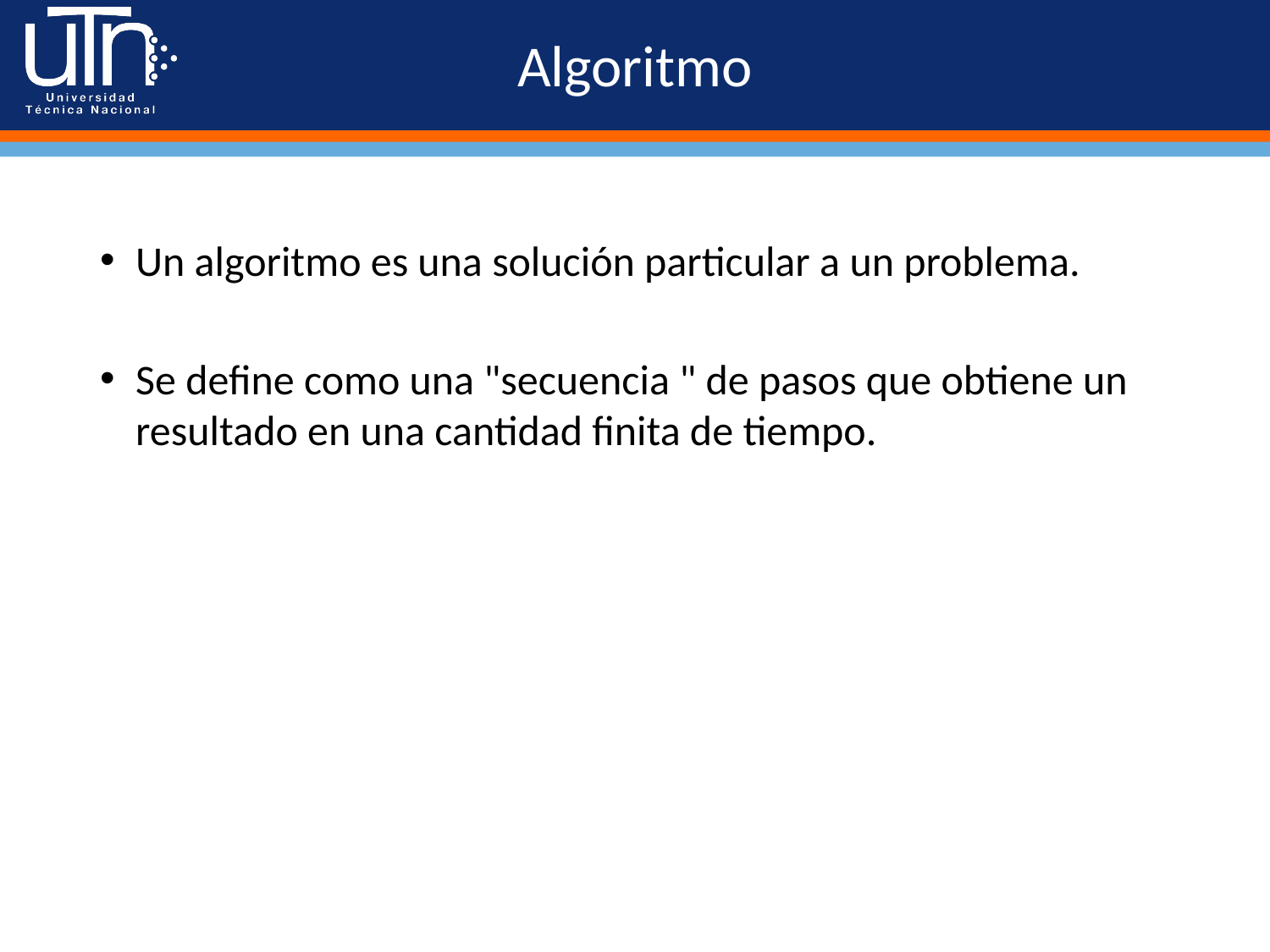

# Algoritmo

Un algoritmo es una solución particular a un problema.

Se define como una "secuencia " de pasos que obtiene un resultado en una cantidad finita de tiempo.